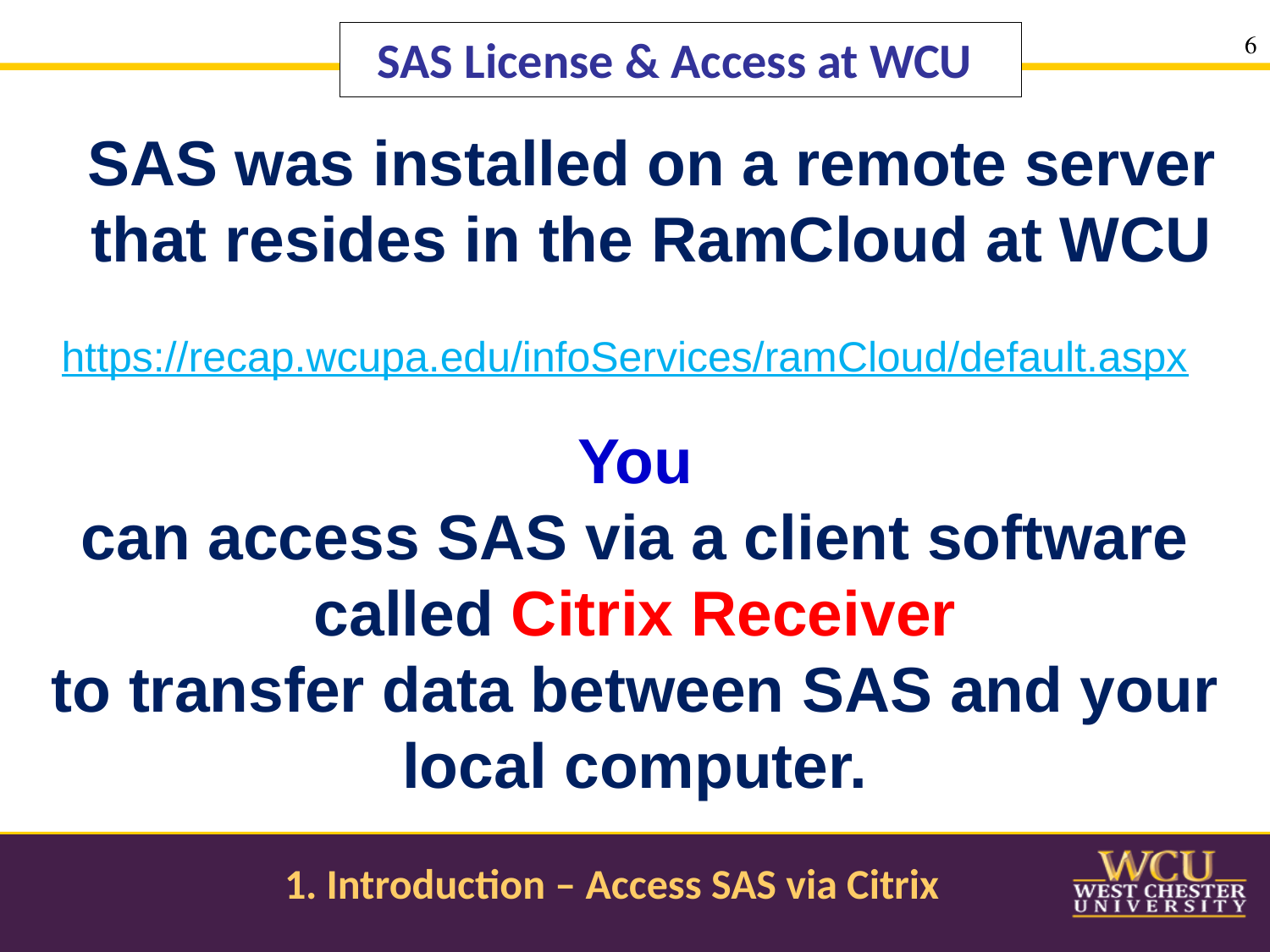

# SAS License & Access at WCU
6
SAS was installed on a remote server that resides in the RamCloud at WCU
https://recap.wcupa.edu/infoServices/ramCloud/default.aspx
You
can access SAS via a client software called Citrix Receiver
to transfer data between SAS and your local computer.